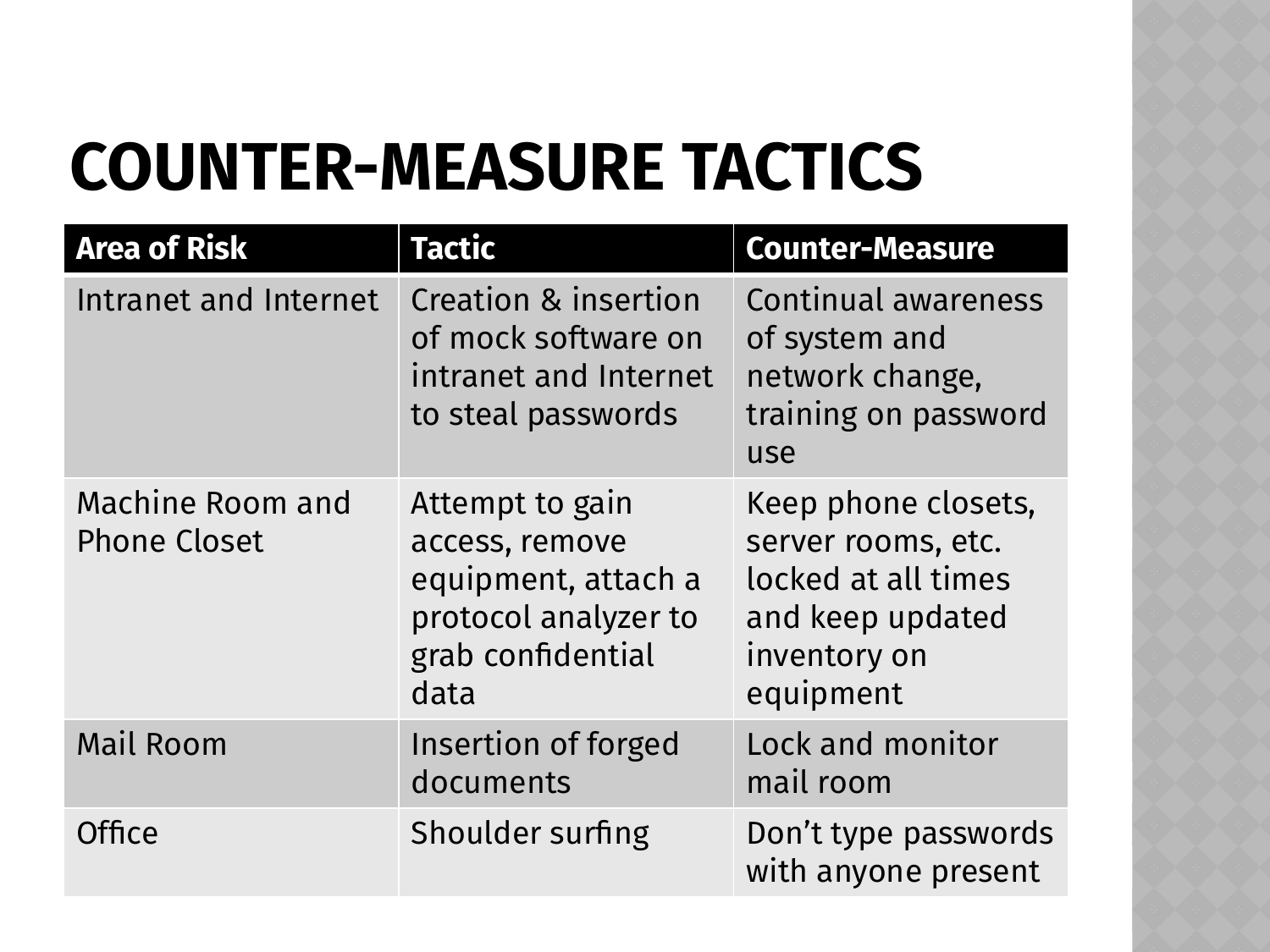

# Counter-Measure Tactics
| Area of Risk | Tactic | Counter-Measure |
| --- | --- | --- |
| Intranet and Internet | Creation & insertion of mock software on intranet and Internet to steal passwords | Continual awareness of system and network change, training on password use |
| Machine Room and Phone Closet | Attempt to gain access, remove equipment, attach a protocol analyzer to grab confidential data | Keep phone closets, server rooms, etc. locked at all times and keep updated inventory on equipment |
| Mail Room | Insertion of forged documents | Lock and monitor mail room |
| Office | Shoulder surfing | Don’t type passwords with anyone present |